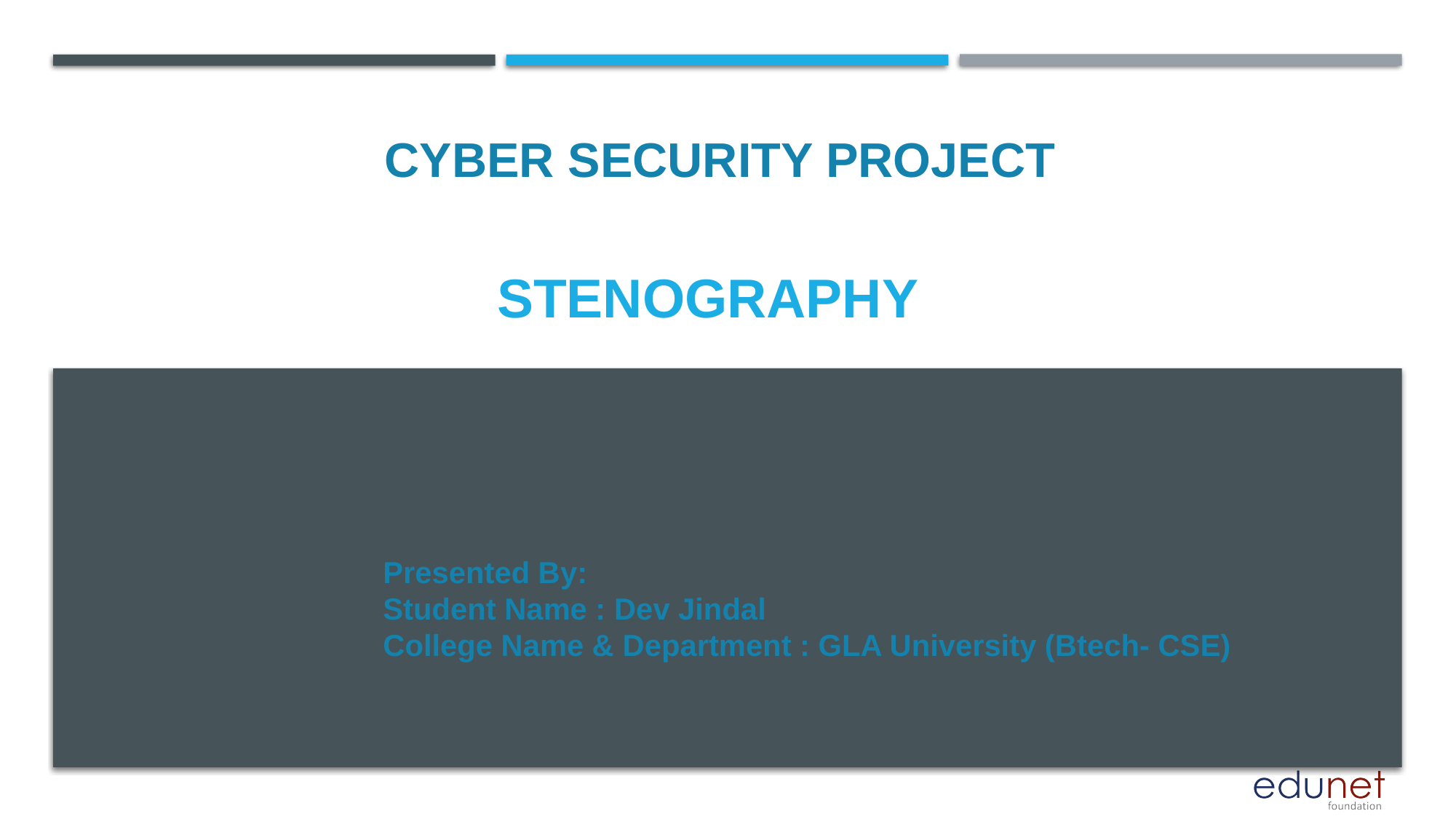

CYBER SECURITY PROJECT
# sTENOGRAPHY
Presented By:
Student Name : Dev Jindal
College Name & Department : GLA University (Btech- CSE)